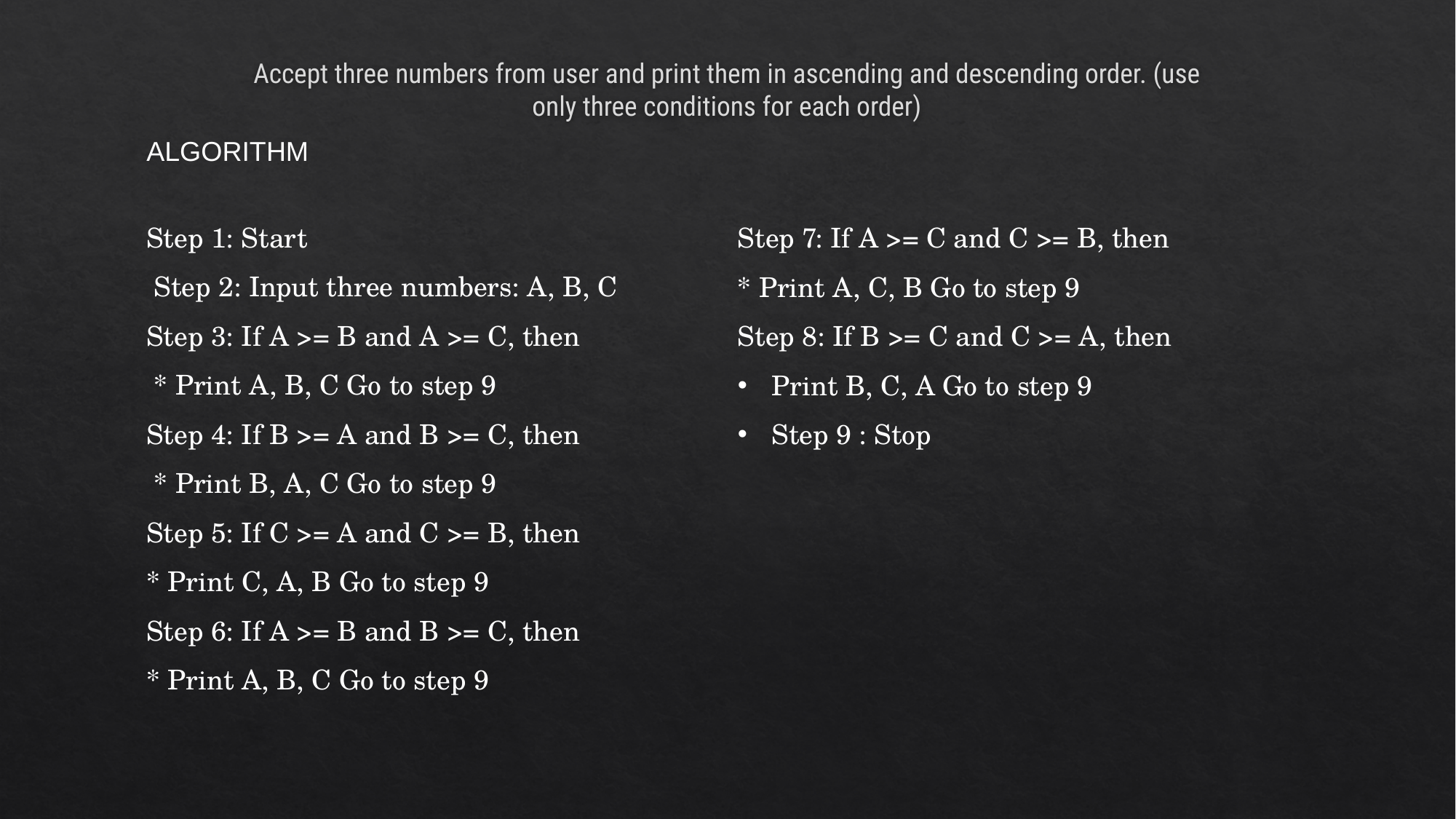

# Accept three numbers from user and print them in ascending and descending order. (use only three conditions for each order)
ALGORITHM
Step 1: Start
 Step 2: Input three numbers: A, B, C
Step 3: If A >= B and A >= C, then
 * Print A, B, C Go to step 9
Step 4: If B >= A and B >= C, then
 * Print B, A, C Go to step 9
Step 5: If C >= A and C >= B, then
* Print C, A, B Go to step 9
Step 6: If A >= B and B >= C, then
* Print A, B, C Go to step 9
Step 7: If A >= C and C >= B, then
* Print A, C, B Go to step 9
Step 8: If B >= C and C >= A, then
Print B, C, A Go to step 9
Step 9 : Stop